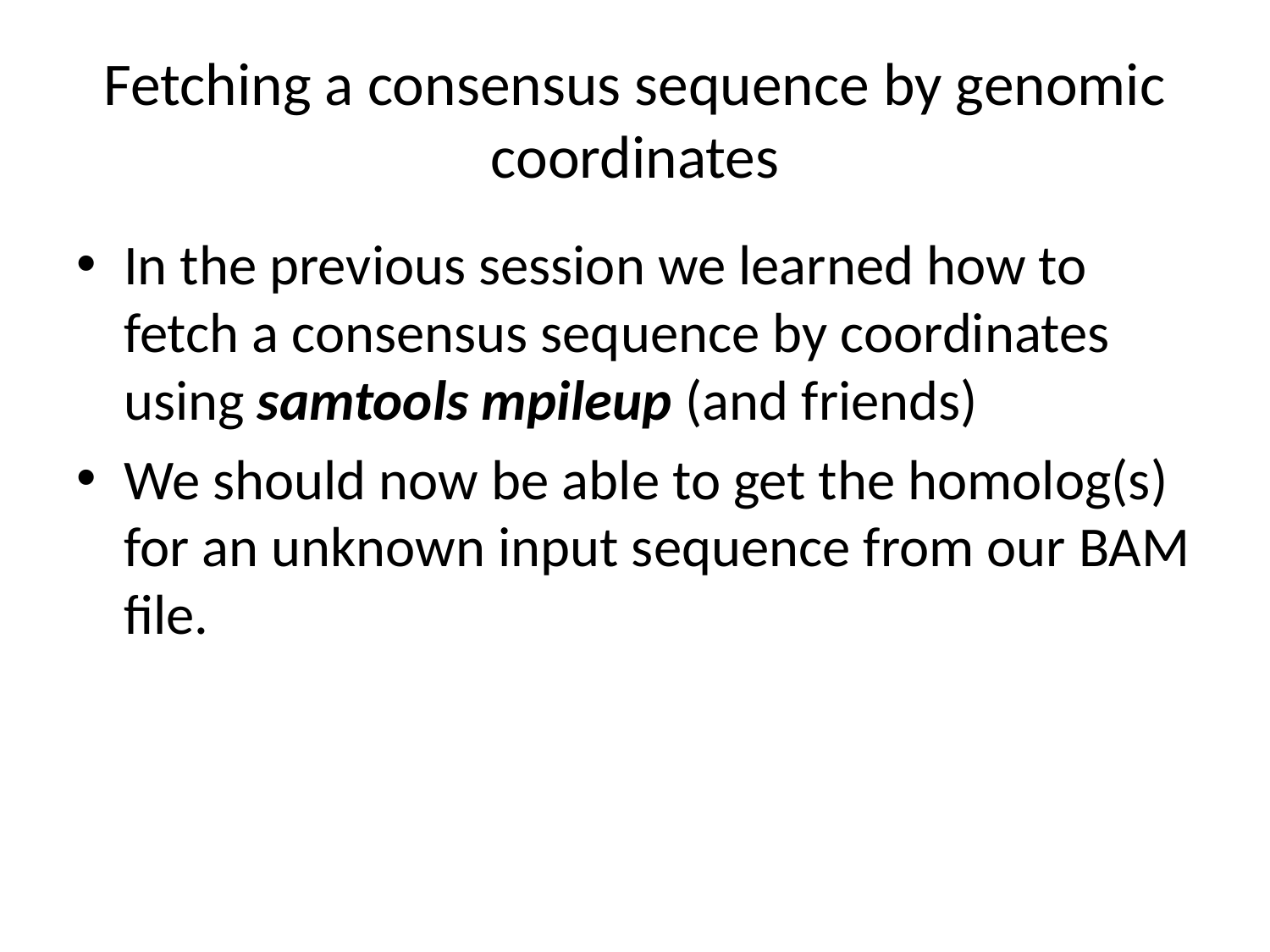

# Fetching a consensus sequence by genomic coordinates
In the previous session we learned how to fetch a consensus sequence by coordinates using samtools mpileup (and friends)
We should now be able to get the homolog(s) for an unknown input sequence from our BAM file.